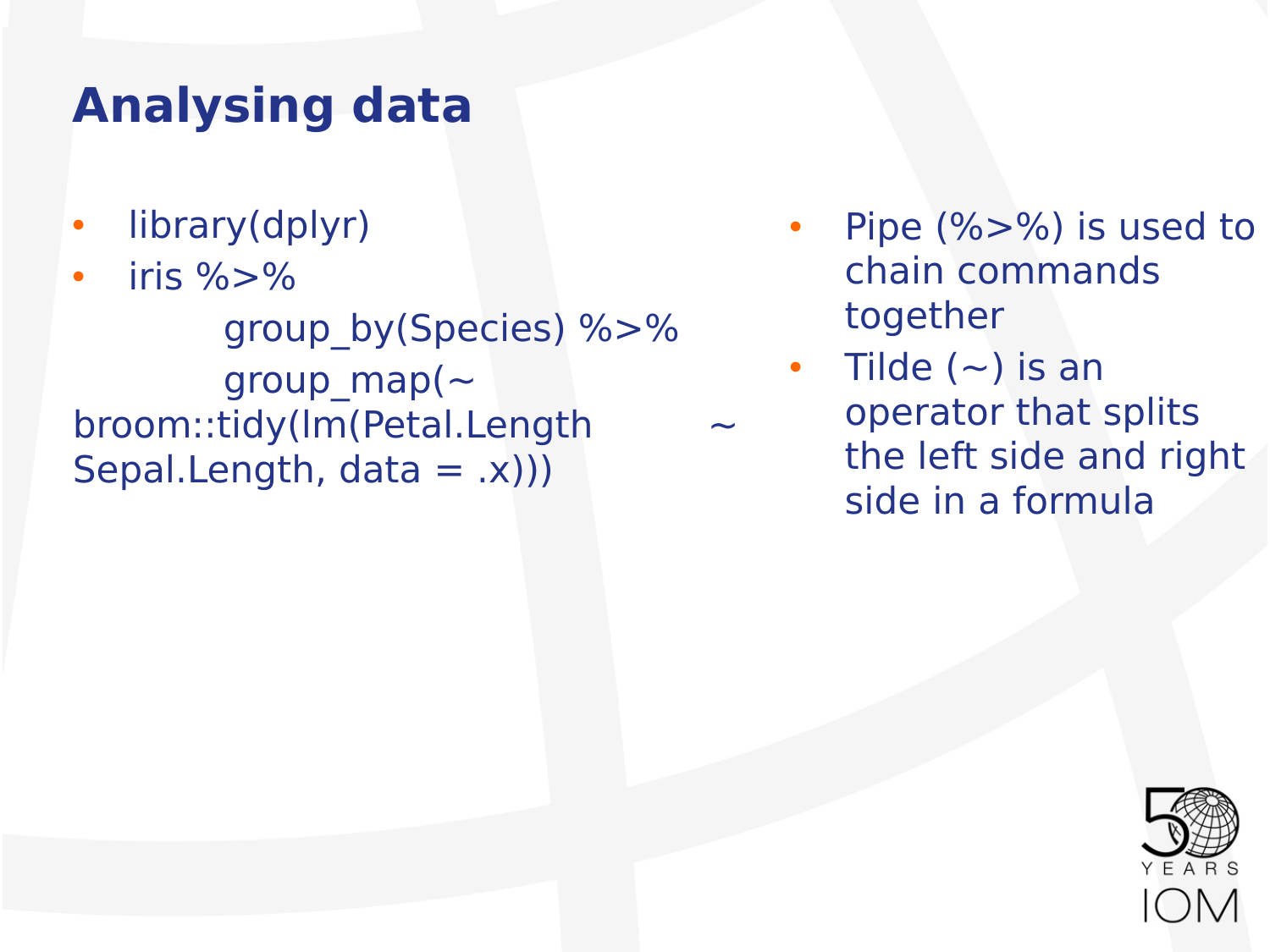

# Analysing data
library(dplyr)
iris %>%
	  group_by(Species) %>%
	  group_map(~ 		broom::tidy(lm(Petal.Length 	~ Sepal.Length, data = .x)))

Pipe (%>%) is used to chain commands together
Tilde (~) is an operator that splits the left side and right side in a formula